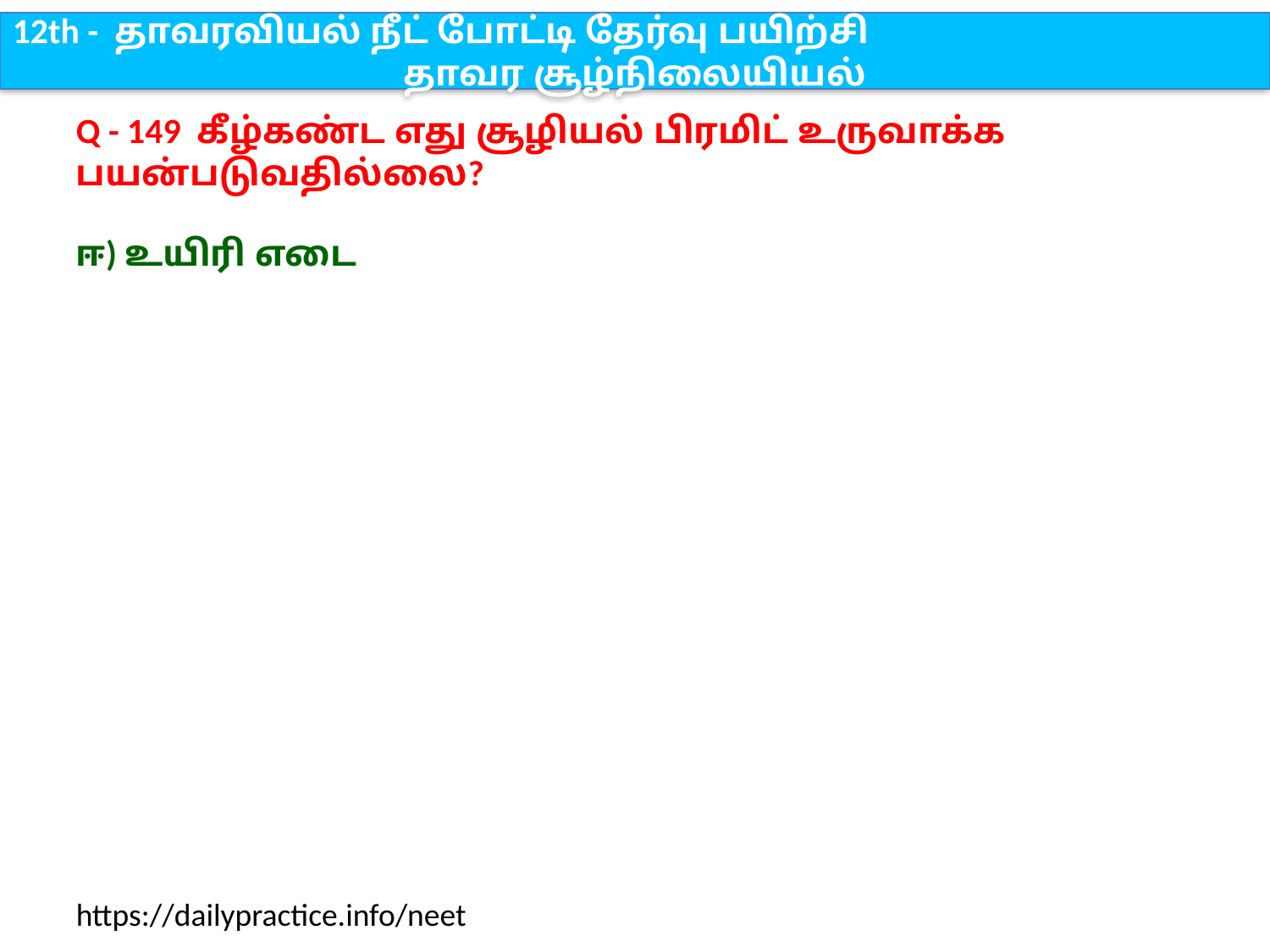

12th -  தாவரவியல் நீட் போட்டி தேர்வு பயிற்சி
தாவர சூழ்நிலையியல்

Q - 149  கீழ்கண்ட எது சூழியல் பிரமிட் உருவாக்க பயன்படுவதில்லை?

ஈ) உயிரி எடை
https://dailypractice.info/neet